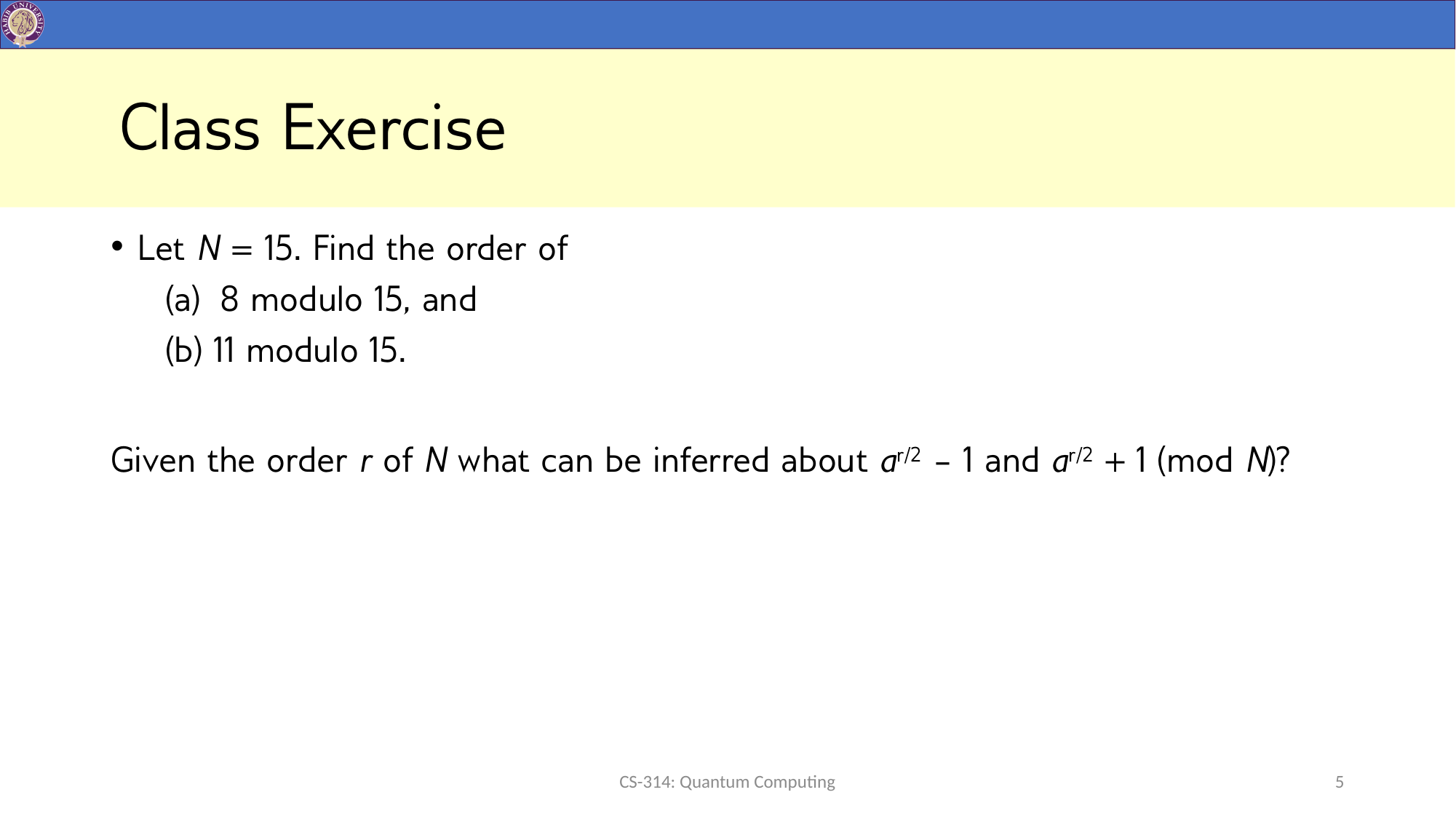

# Class Exercise
Let N = 15. Find the order of
8 modulo 15, and
(b) 11 modulo 15.

Given the order r of N what can be inferred about ar/2  – 1 and ar/2  + 1 (mod N)?
CS-314: Quantum Computing
5